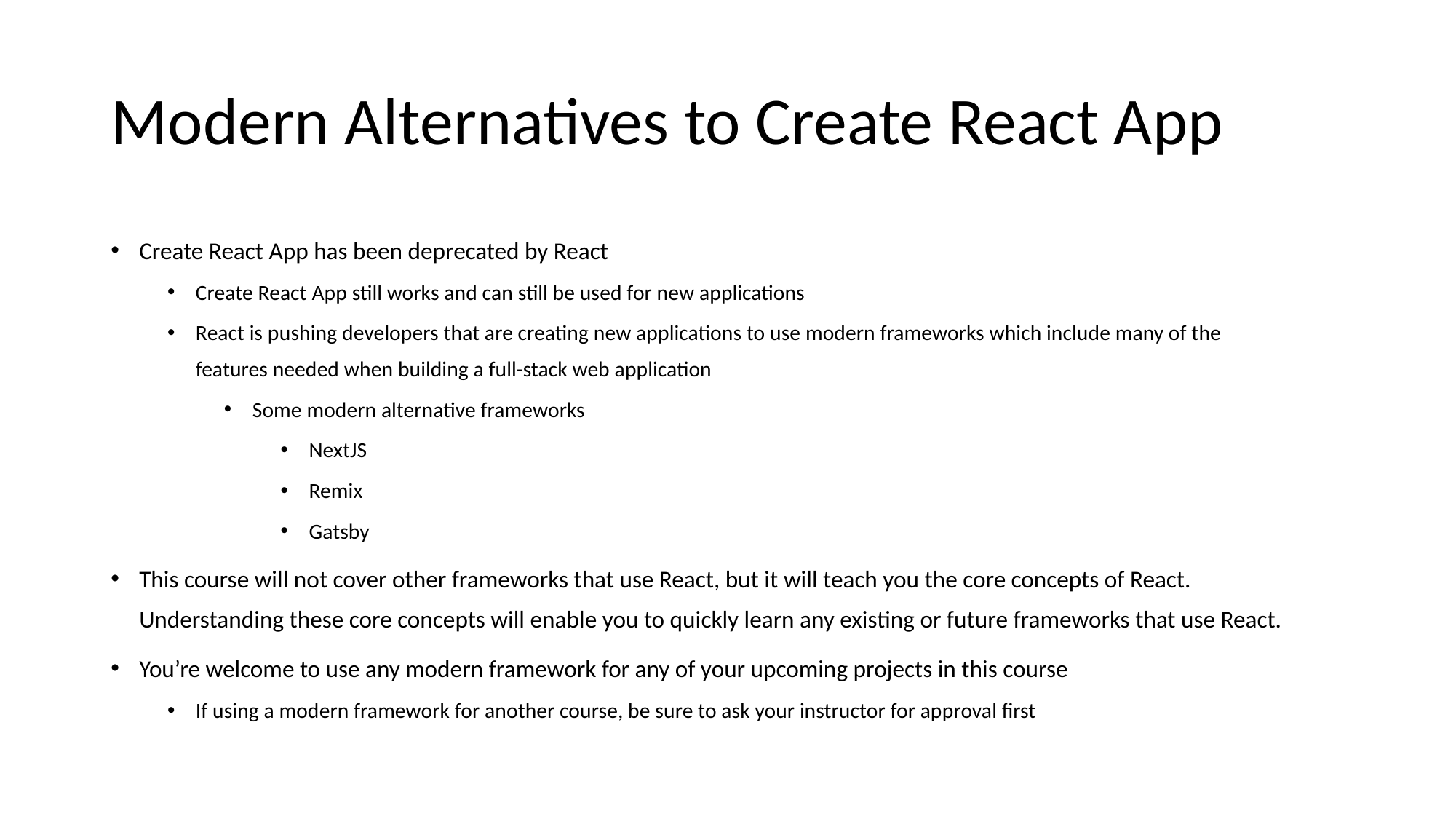

# Modern Alternatives to Create React App
Create React App has been deprecated by React
Create React App still works and can still be used for new applications
React is pushing developers that are creating new applications to use modern frameworks which include many of the features needed when building a full-stack web application
Some modern alternative frameworks
NextJS
Remix
Gatsby
This course will not cover other frameworks that use React, but it will teach you the core concepts of React. Understanding these core concepts will enable you to quickly learn any existing or future frameworks that use React.
You’re welcome to use any modern framework for any of your upcoming projects in this course
If using a modern framework for another course, be sure to ask your instructor for approval first